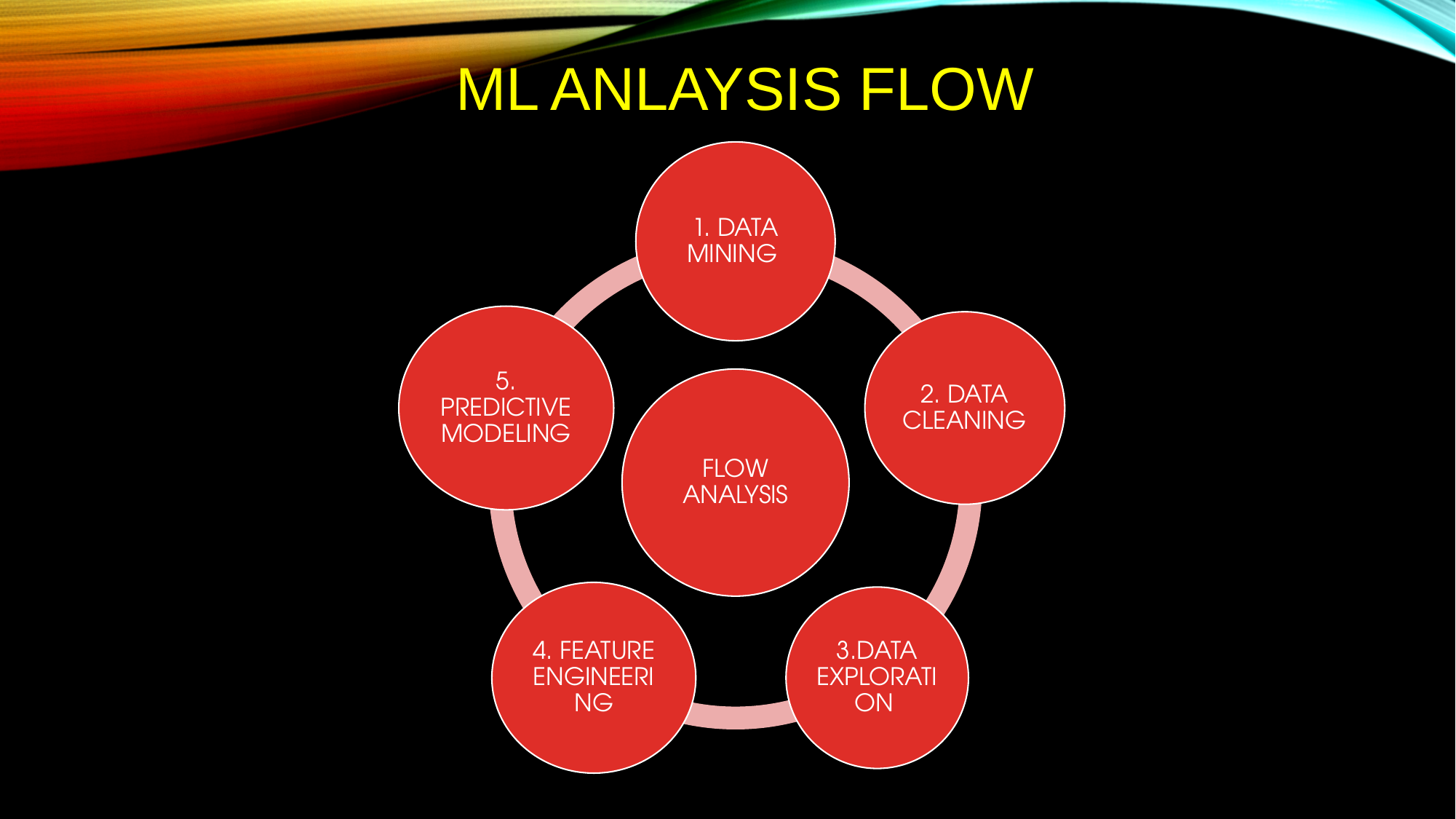

# ML ANLAYSIS FLOW
FLOW ANALYSIS
1. DATA MINING
2. DATA CLEANING
3.DATA EXPLORATION
4. FEATURE ENGINEERING
5. PREDICTIVE MODELING